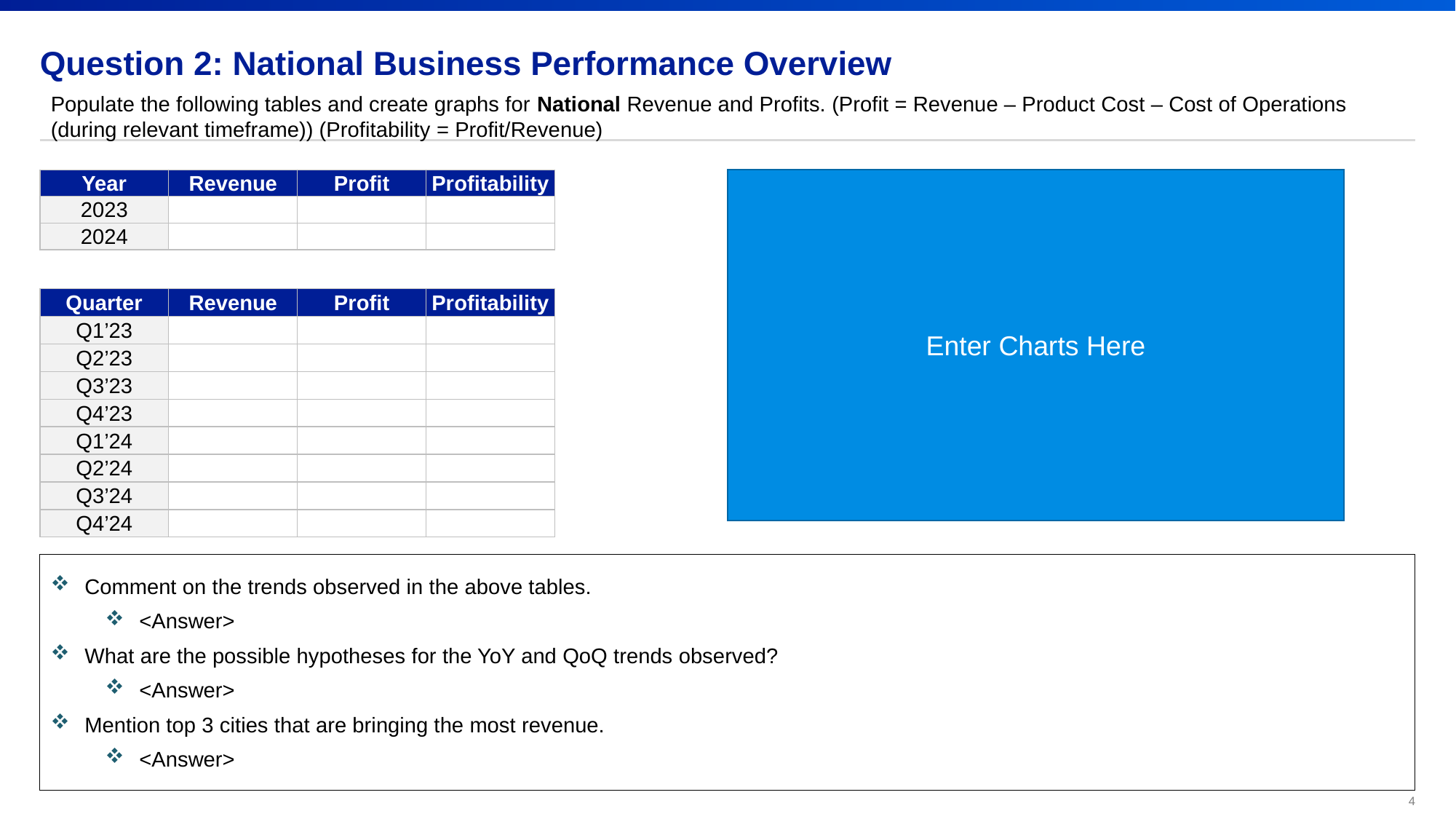

# Question 2: National Business Performance Overview
Populate the following tables and create graphs for National Revenue and Profits. (Profit = Revenue – Product Cost – Cost of Operations (during relevant timeframe)) (Profitability = Profit/Revenue)
Enter Charts Here
| Year | Revenue | Profit | Profitability |
| --- | --- | --- | --- |
| 2023 |  |  |  |
| 2024 |  |  |  |
| Quarter | Revenue | Profit | Profitability |
| --- | --- | --- | --- |
| Q1’23 |  |  |  |
| Q2’23 |  |  |  |
| Q3’23 |  |  |  |
| Q4’23 |  |  |  |
| Q1’24 |  |  |  |
| Q2’24 |  |  |  |
| Q3’24 |  |  |  |
| Q4’24 |  |  |  |
Comment on the trends observed in the above tables.
<Answer>
What are the possible hypotheses for the YoY and QoQ trends observed?
<Answer>
Mention top 3 cities that are bringing the most revenue.
<Answer>
4